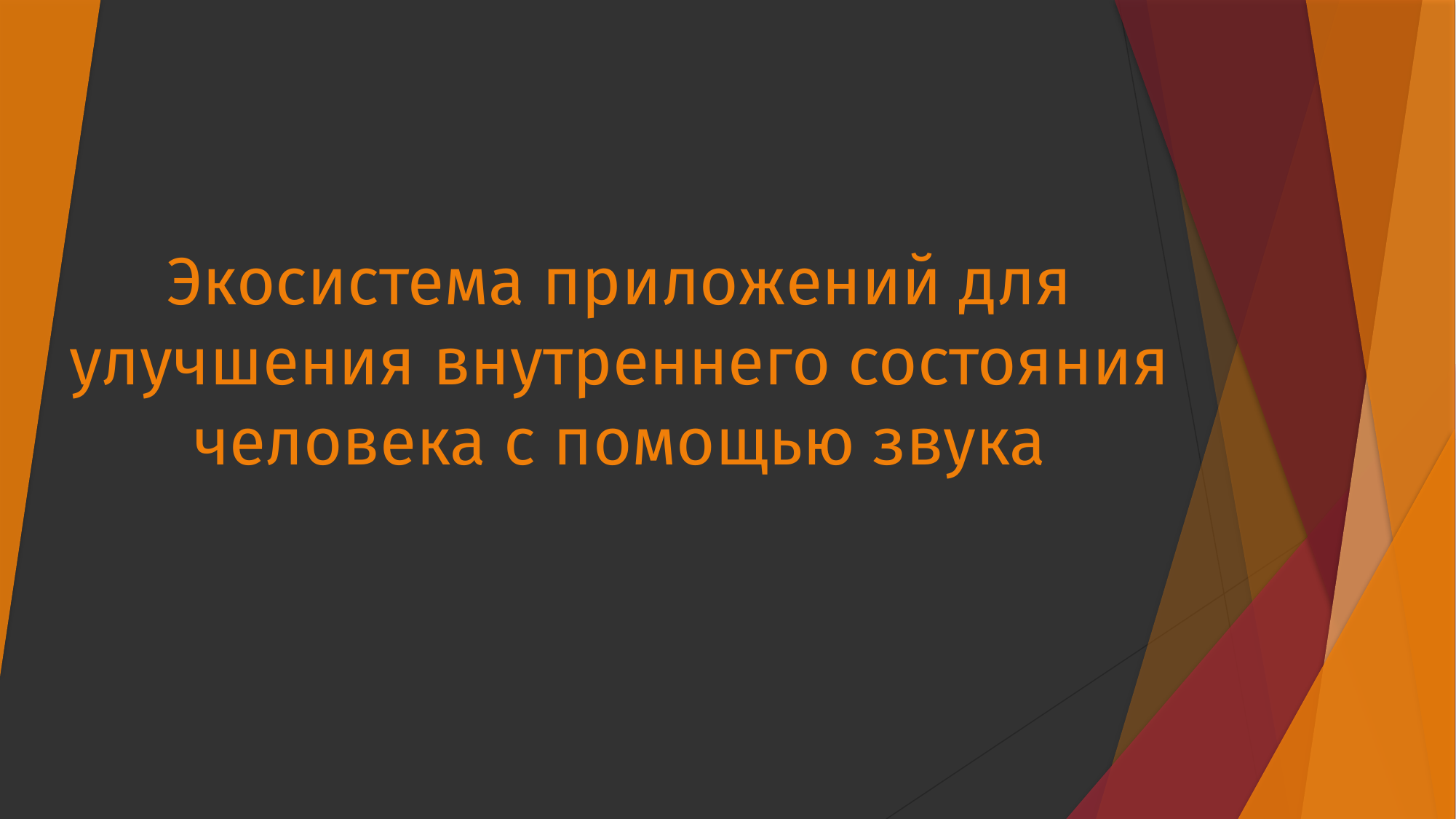

# Экосистема приложений для улучшения внутреннего состояния человека с помощью звука